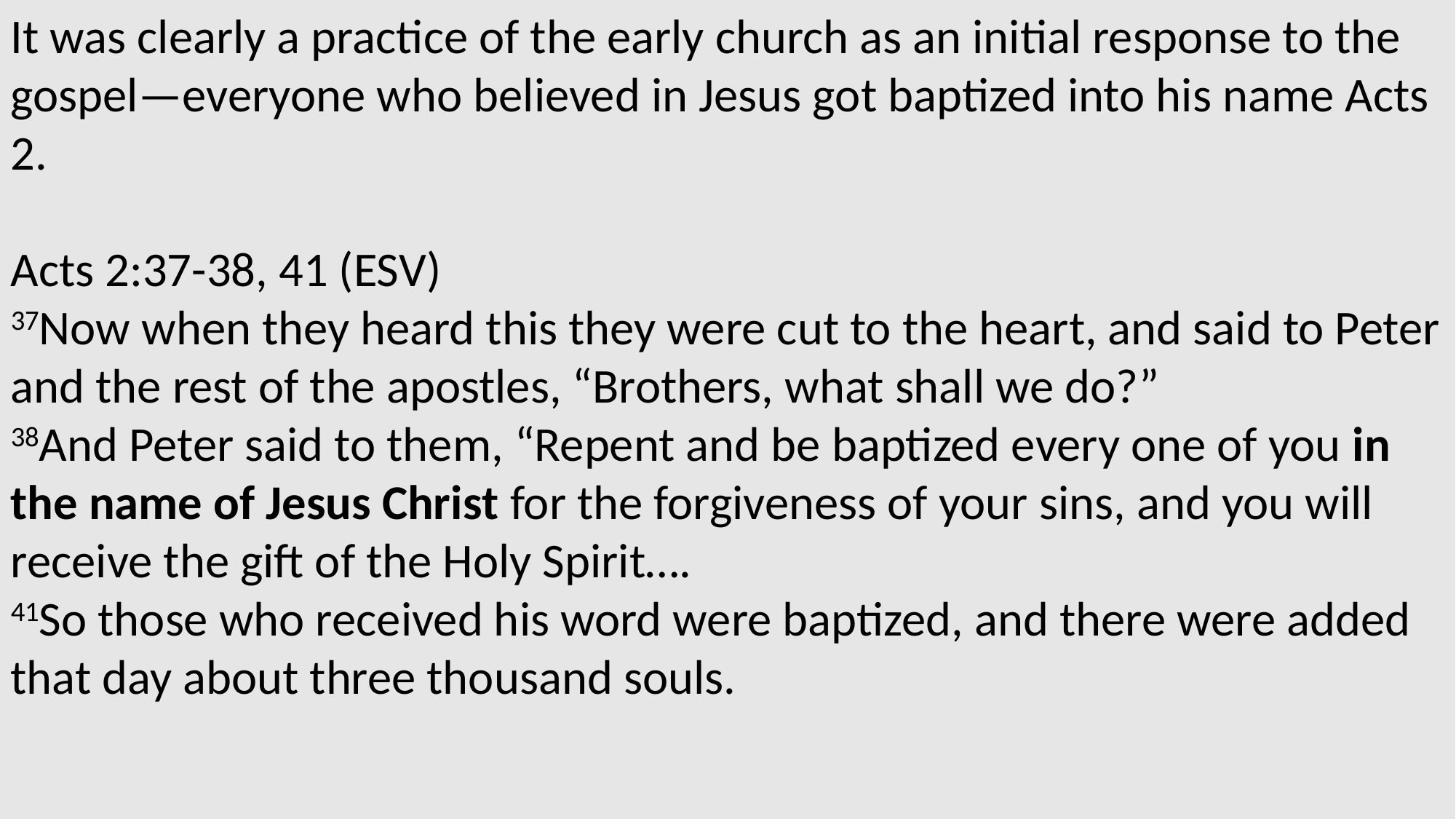

It was clearly a practice of the early church as an initial response to the gospel—everyone who believed in Jesus got baptized into his name Acts 2.

Acts 2:37-38, 41 (ESV)
37Now when they heard this they were cut to the heart, and said to Peter and the rest of the apostles, “Brothers, what shall we do?”
38And Peter said to them, “Repent and be baptized every one of you in the name of Jesus Christ for the forgiveness of your sins, and you will receive the gift of the Holy Spirit….
41So those who received his word were baptized, and there were added that day about three thousand souls.